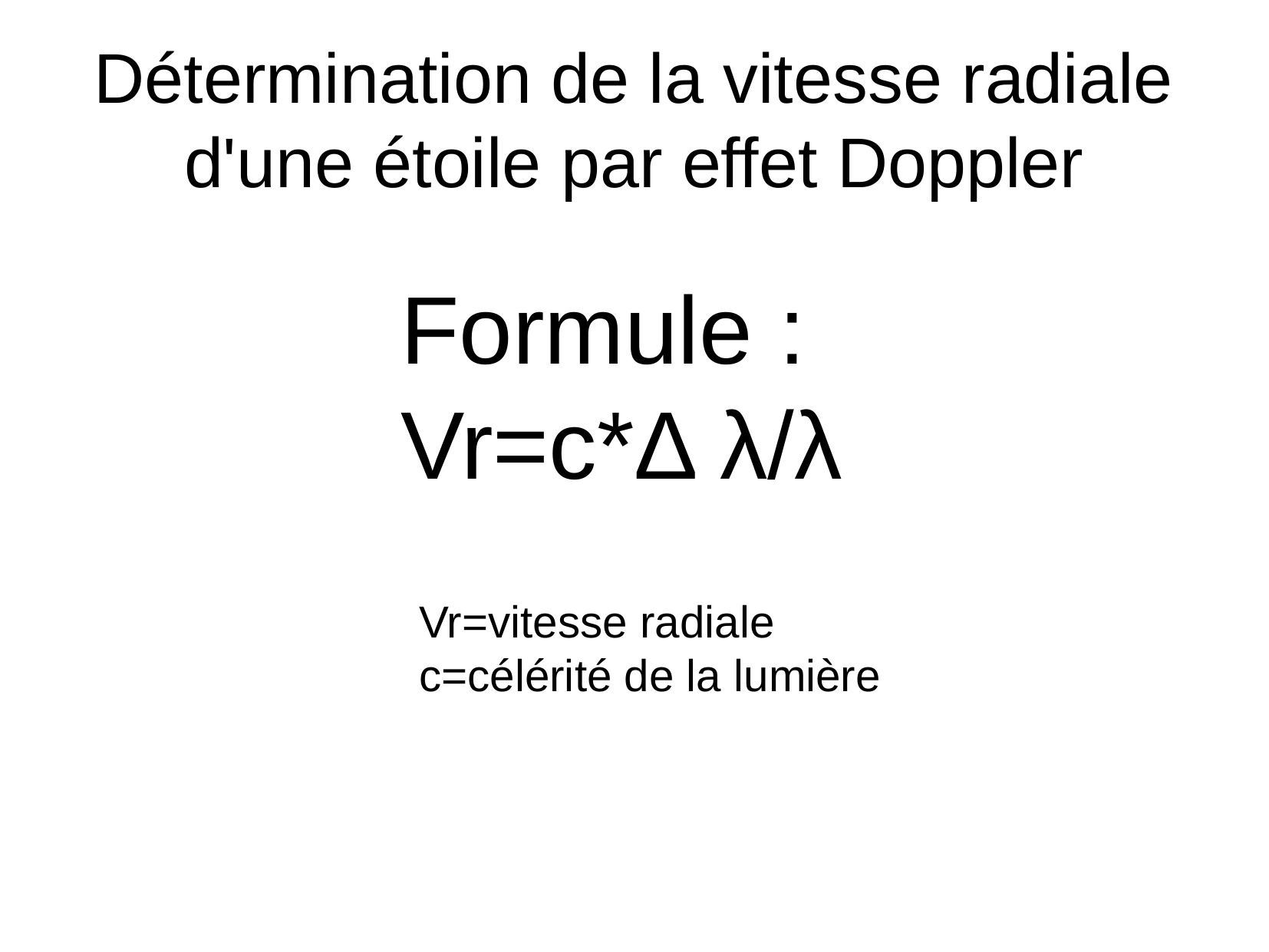

Détermination de la vitesse radiale d'une étoile par effet Doppler
Formule :
Vr=c*Δ λ/λ
Vr=vitesse radiale
c=célérité de la lumière